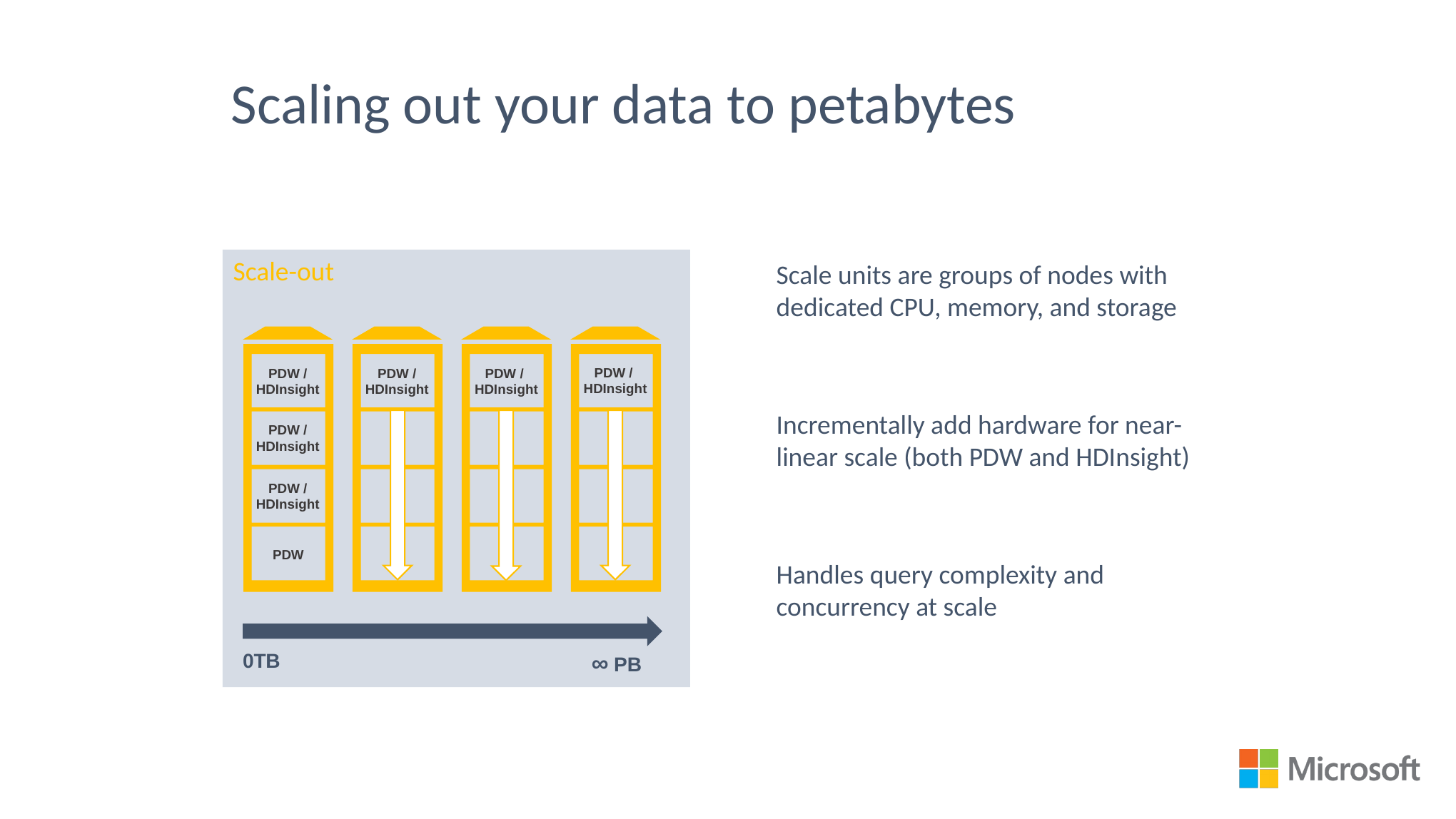

# Scaling out your data to petabytes
Scale-out
Scale units are groups of nodes with dedicated CPU, memory, and storage

Incrementally add hardware for near-linear scale (both PDW and HDInsight)

Handles query complexity and concurrency at scale

PDW / HDInsight

PDW /  HDInsight

PDW /  HDInsight

PDW / HDInsight
PDW / HDInsight
PDW / HDInsight

PDW

0TB
∞ PB
25